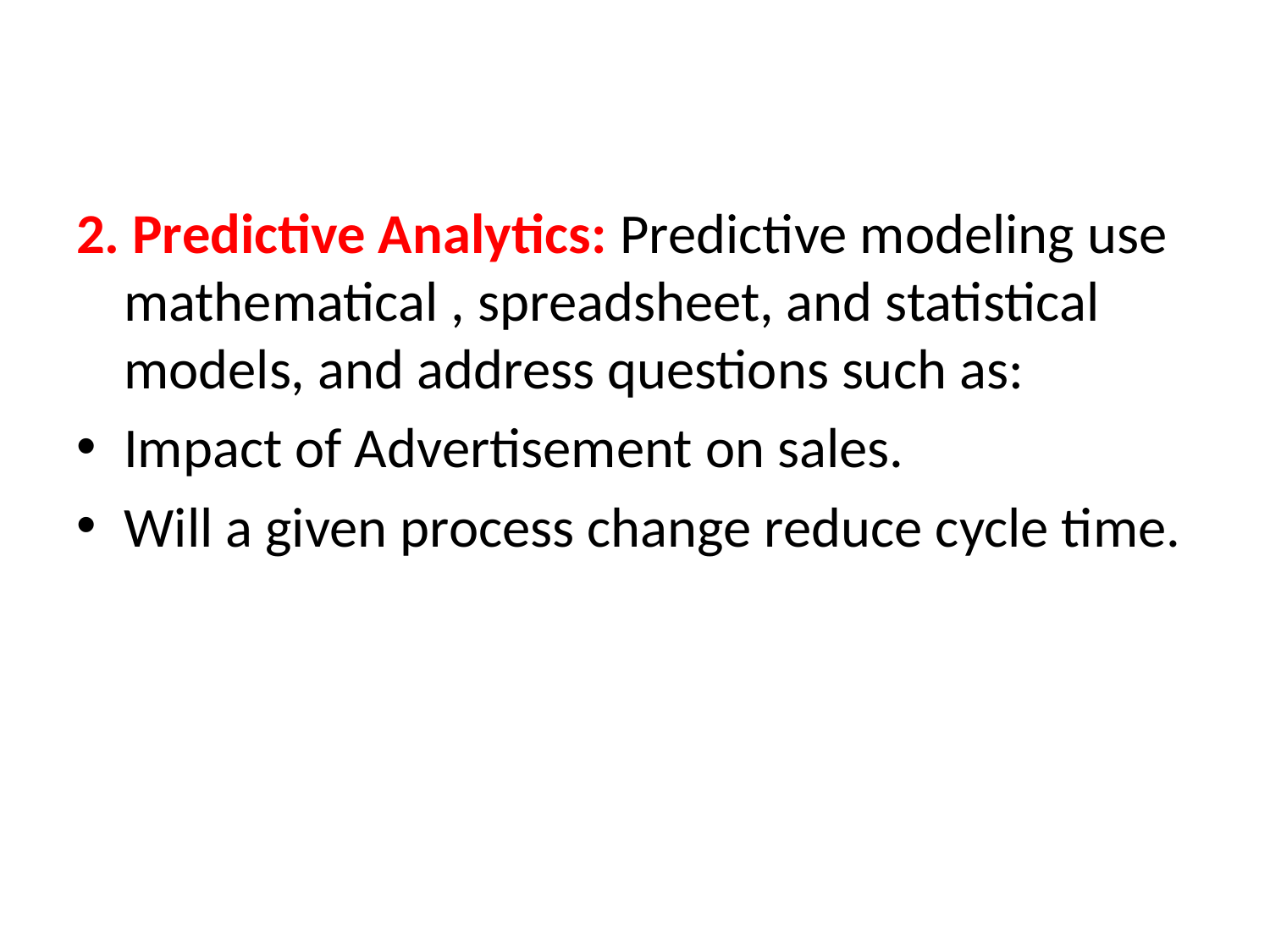

#
2. Predictive Analytics: Predictive modeling use mathematical , spreadsheet, and statistical models, and address questions such as:
Impact of Advertisement on sales.
Will a given process change reduce cycle time.